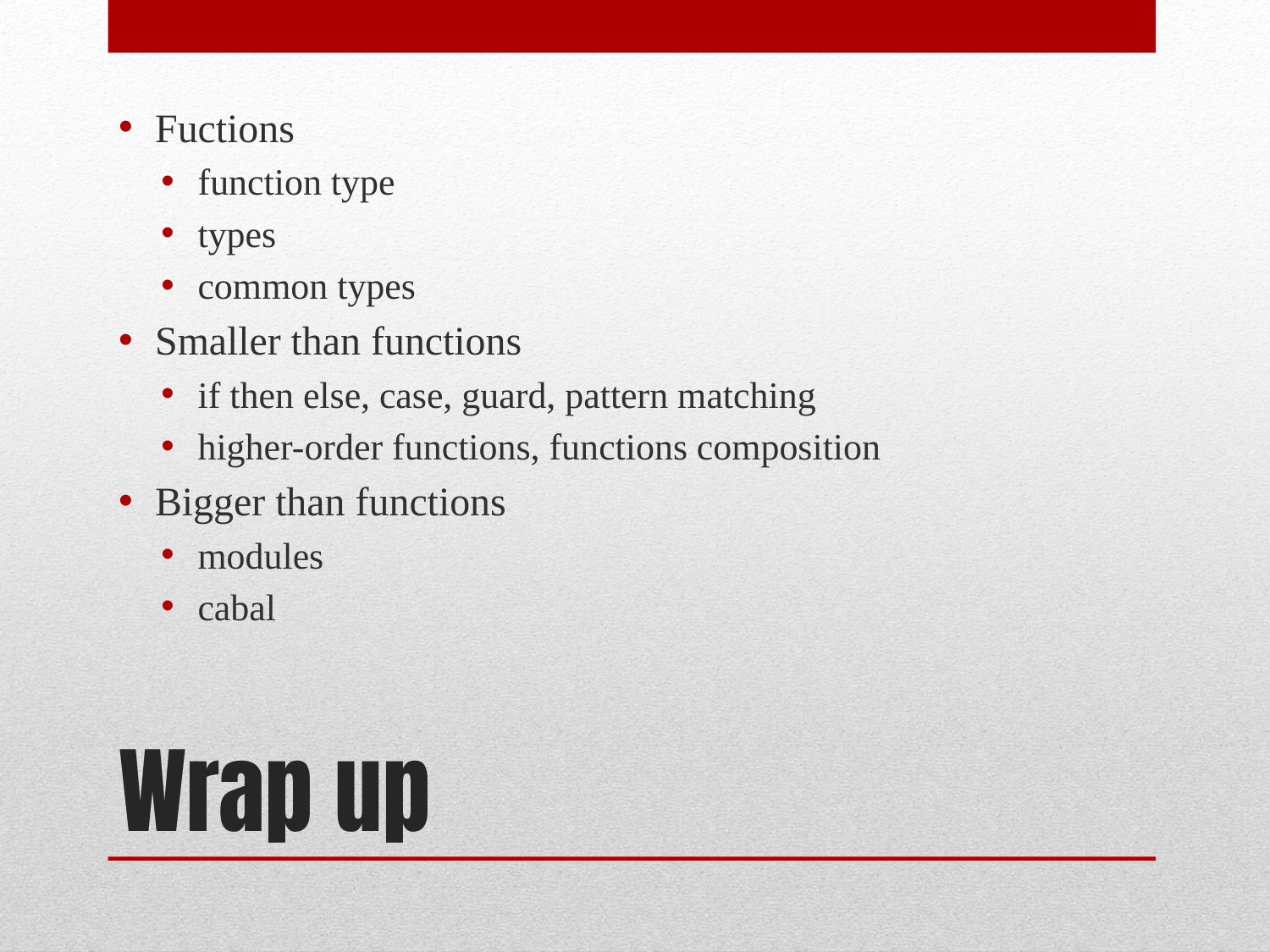

Fuctions
function type
types
common types
Smaller than functions
if then else, case, guard, pattern matching
higher-order functions, functions composition
Bigger than functions
modules
cabal
# Wrap up